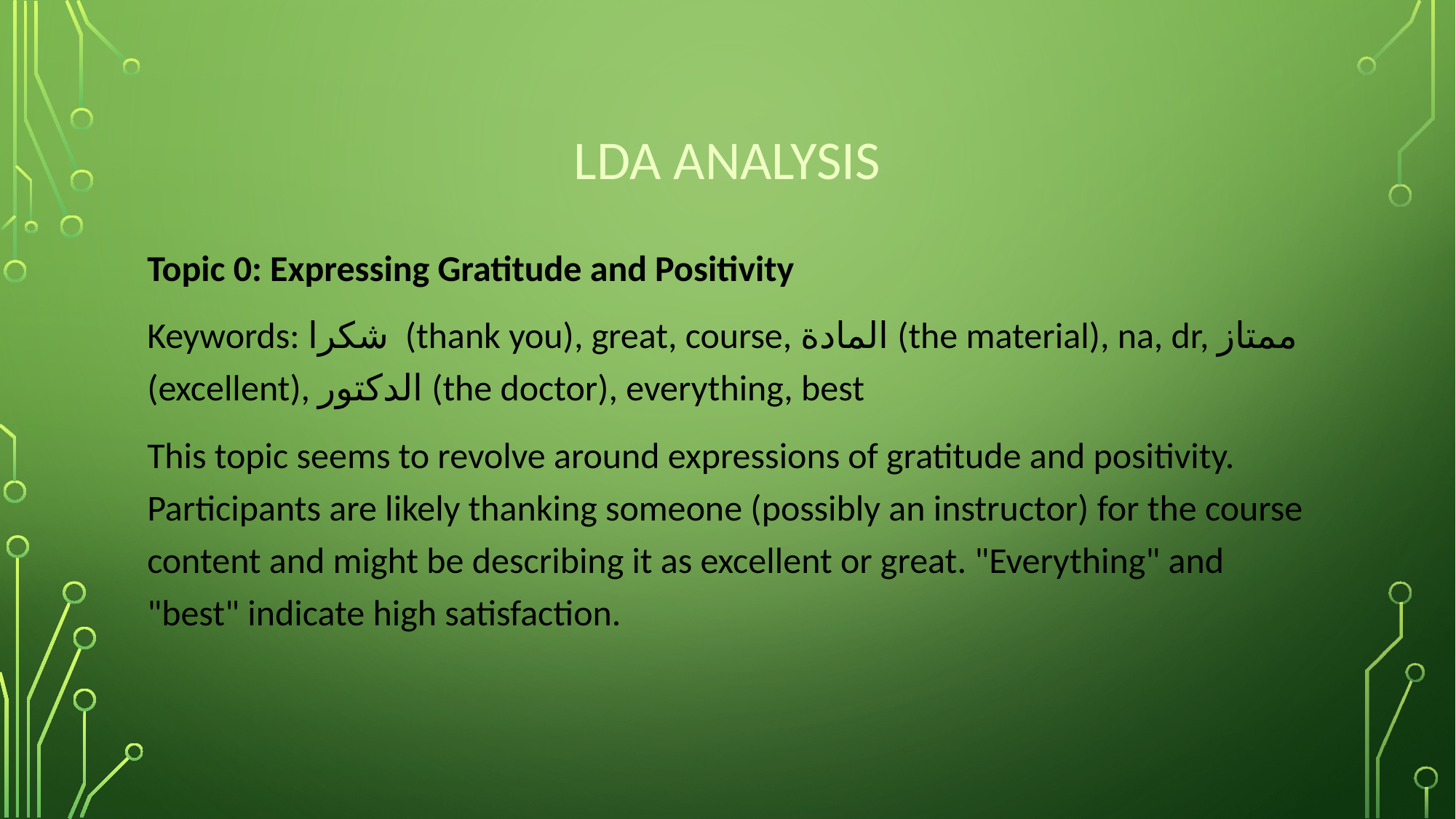

# Lda Analysis
Topic 0: Expressing Gratitude and Positivity
Keywords: شكرا  (thank you), great, course, المادة (the material), na, dr, ممتاز (excellent), الدكتور (the doctor), everything, best
This topic seems to revolve around expressions of gratitude and positivity. Participants are likely thanking someone (possibly an instructor) for the course content and might be describing it as excellent or great. "Everything" and "best" indicate high satisfaction.